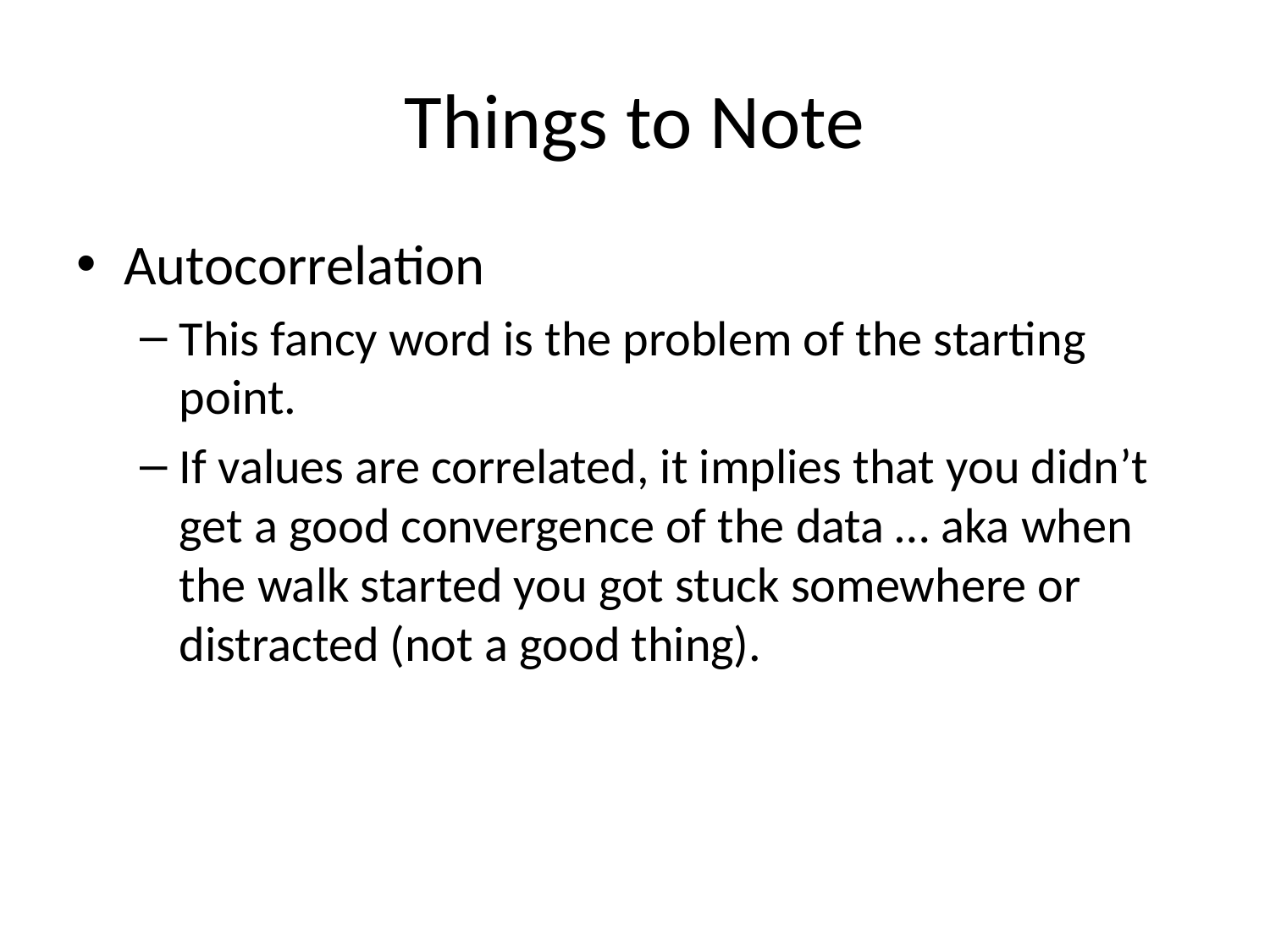

# Things to Note
Autocorrelation
This fancy word is the problem of the starting point.
If values are correlated, it implies that you didn’t get a good convergence of the data … aka when the walk started you got stuck somewhere or distracted (not a good thing).